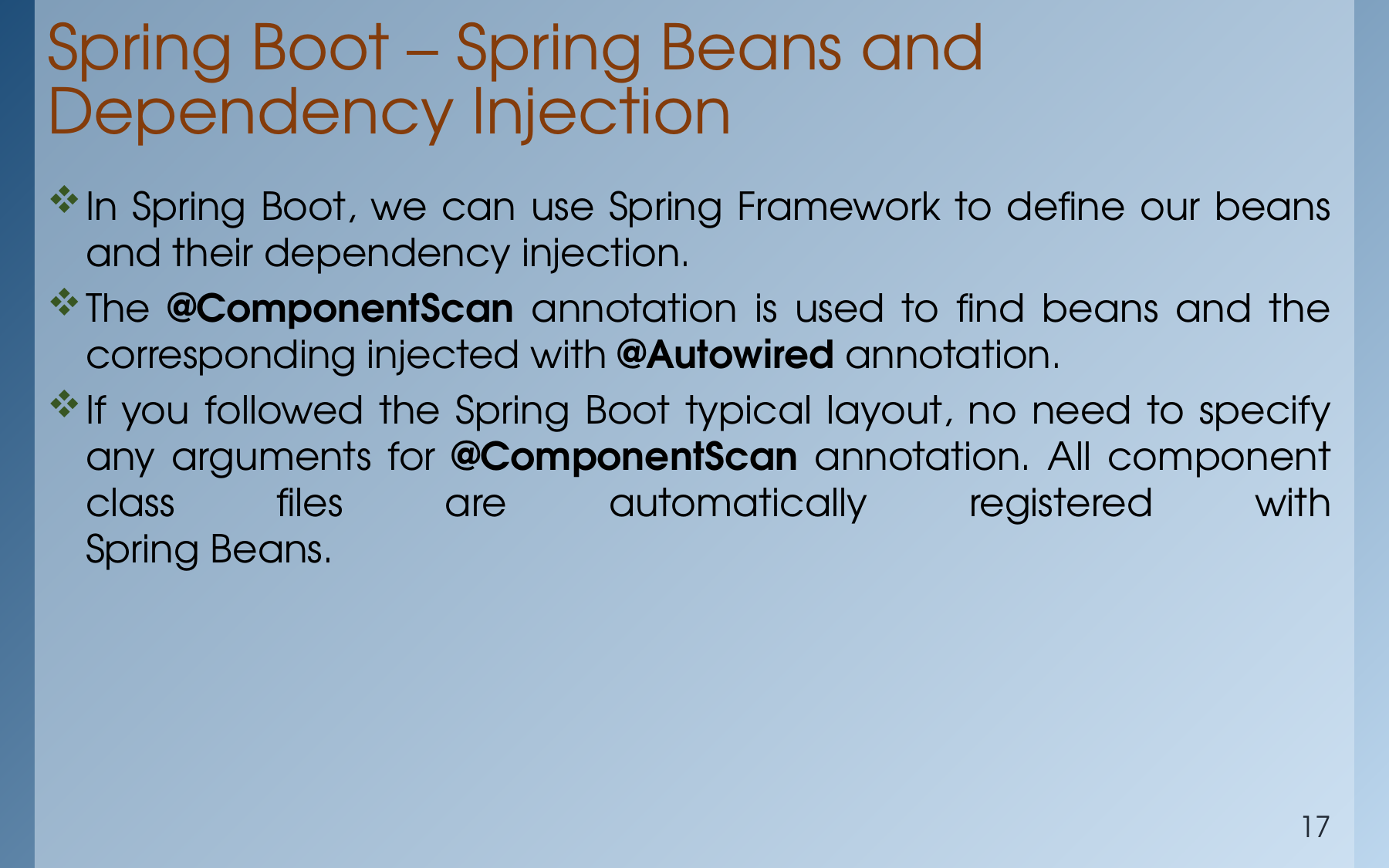

# Spring Boot – Spring Beans and Dependency Injection
In Spring Boot, we can use Spring Framework to define our beans and their dependency injection.
The @ComponentScan annotation is used to find beans and the corresponding injected with @Autowired annotation.
If you followed the Spring Boot typical layout, no need to specify any arguments for @ComponentScan annotation. All component class files are automatically registered with
Spring Beans.
17